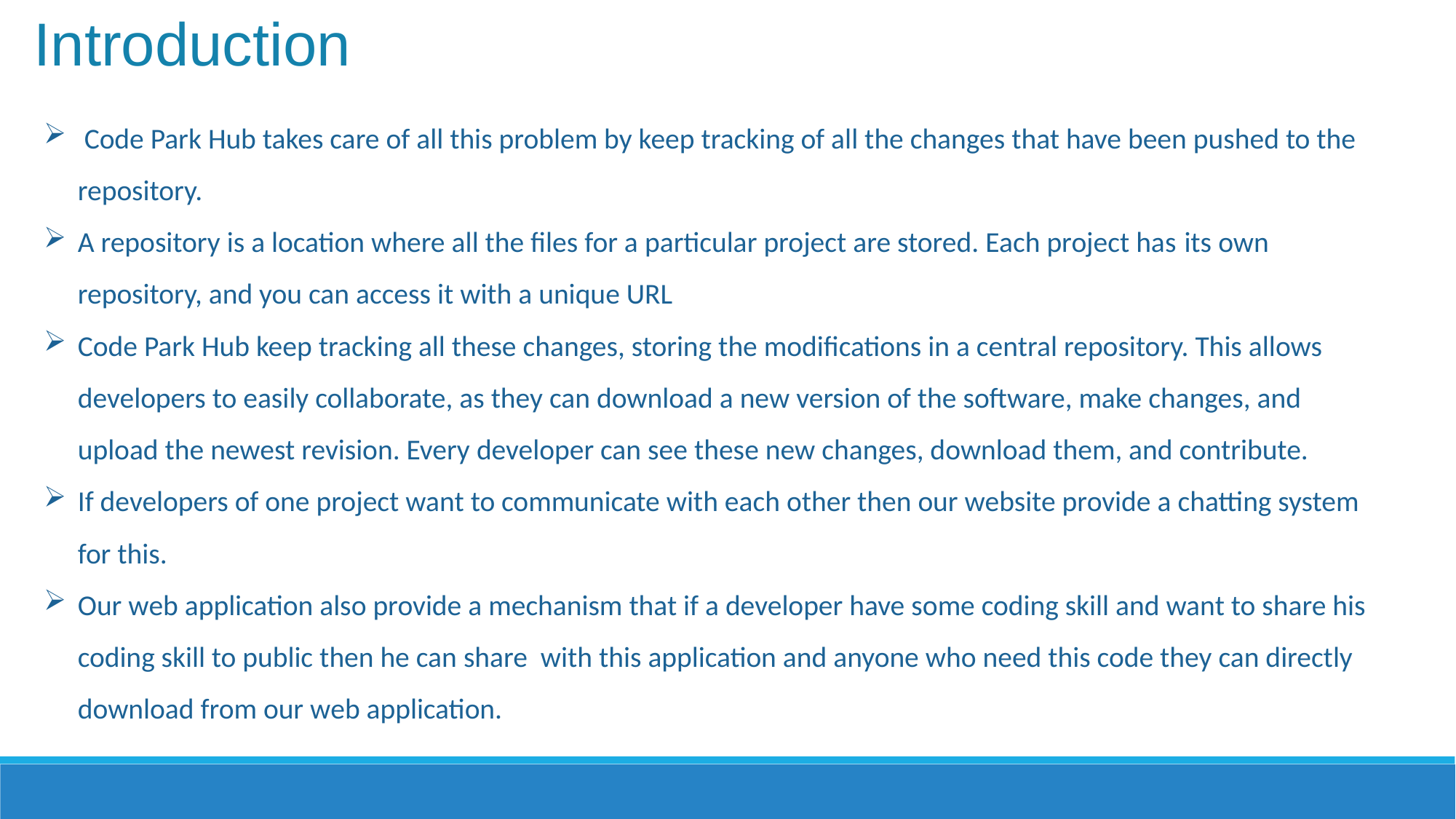

Introduction

 Code Park Hub takes care of all this problem by keep tracking of all the changes that have been pushed to the repository.
A repository is a location where all the files for a particular project are stored. Each project has its own repository, and you can access it with a unique URL
Code Park Hub keep tracking all these changes, storing the modifications in a central repository. This allows developers to easily collaborate, as they can download a new version of the software, make changes, and upload the newest revision. Every developer can see these new changes, download them, and contribute.
If developers of one project want to communicate with each other then our website provide a chatting system for this.
Our web application also provide a mechanism that if a developer have some coding skill and want to share his coding skill to public then he can share  with this application and anyone who need this code they can directly download from our web application.